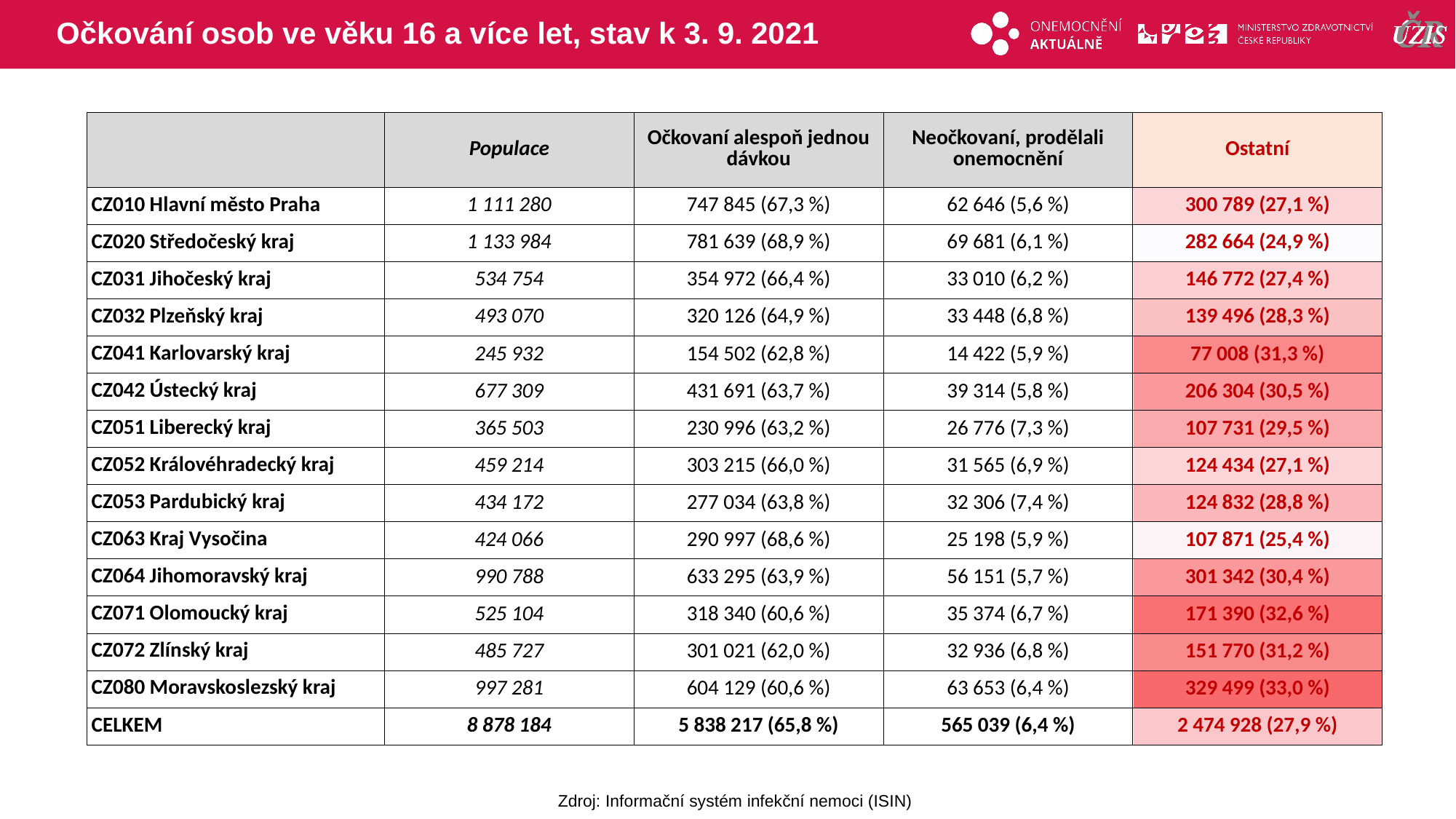

# Očkování osob ve věku 16 a více let, stav k 3. 9. 2021
|  | Populace | Očkovaní alespoň jednou dávkou | Neočkovaní, prodělali onemocnění | Ostatní |
| --- | --- | --- | --- | --- |
| CZ010 Hlavní město Praha | 1 111 280 | 747 845 (67,3 %) | 62 646 (5,6 %) | 300 789 (27,1 %) |
| CZ020 Středočeský kraj | 1 133 984 | 781 639 (68,9 %) | 69 681 (6,1 %) | 282 664 (24,9 %) |
| CZ031 Jihočeský kraj | 534 754 | 354 972 (66,4 %) | 33 010 (6,2 %) | 146 772 (27,4 %) |
| CZ032 Plzeňský kraj | 493 070 | 320 126 (64,9 %) | 33 448 (6,8 %) | 139 496 (28,3 %) |
| CZ041 Karlovarský kraj | 245 932 | 154 502 (62,8 %) | 14 422 (5,9 %) | 77 008 (31,3 %) |
| CZ042 Ústecký kraj | 677 309 | 431 691 (63,7 %) | 39 314 (5,8 %) | 206 304 (30,5 %) |
| CZ051 Liberecký kraj | 365 503 | 230 996 (63,2 %) | 26 776 (7,3 %) | 107 731 (29,5 %) |
| CZ052 Královéhradecký kraj | 459 214 | 303 215 (66,0 %) | 31 565 (6,9 %) | 124 434 (27,1 %) |
| CZ053 Pardubický kraj | 434 172 | 277 034 (63,8 %) | 32 306 (7,4 %) | 124 832 (28,8 %) |
| CZ063 Kraj Vysočina | 424 066 | 290 997 (68,6 %) | 25 198 (5,9 %) | 107 871 (25,4 %) |
| CZ064 Jihomoravský kraj | 990 788 | 633 295 (63,9 %) | 56 151 (5,7 %) | 301 342 (30,4 %) |
| CZ071 Olomoucký kraj | 525 104 | 318 340 (60,6 %) | 35 374 (6,7 %) | 171 390 (32,6 %) |
| CZ072 Zlínský kraj | 485 727 | 301 021 (62,0 %) | 32 936 (6,8 %) | 151 770 (31,2 %) |
| CZ080 Moravskoslezský kraj | 997 281 | 604 129 (60,6 %) | 63 653 (6,4 %) | 329 499 (33,0 %) |
| CELKEM | 8 878 184 | 5 838 217 (65,8 %) | 565 039 (6,4 %) | 2 474 928 (27,9 %) |
|  |
| --- |
|  |
|  |
|  |
|  |
|  |
|  |
|  |
|  |
|  |
|  |
|  |
|  |
|  |
|  |
Zdroj: Informační systém infekční nemoci (ISIN)